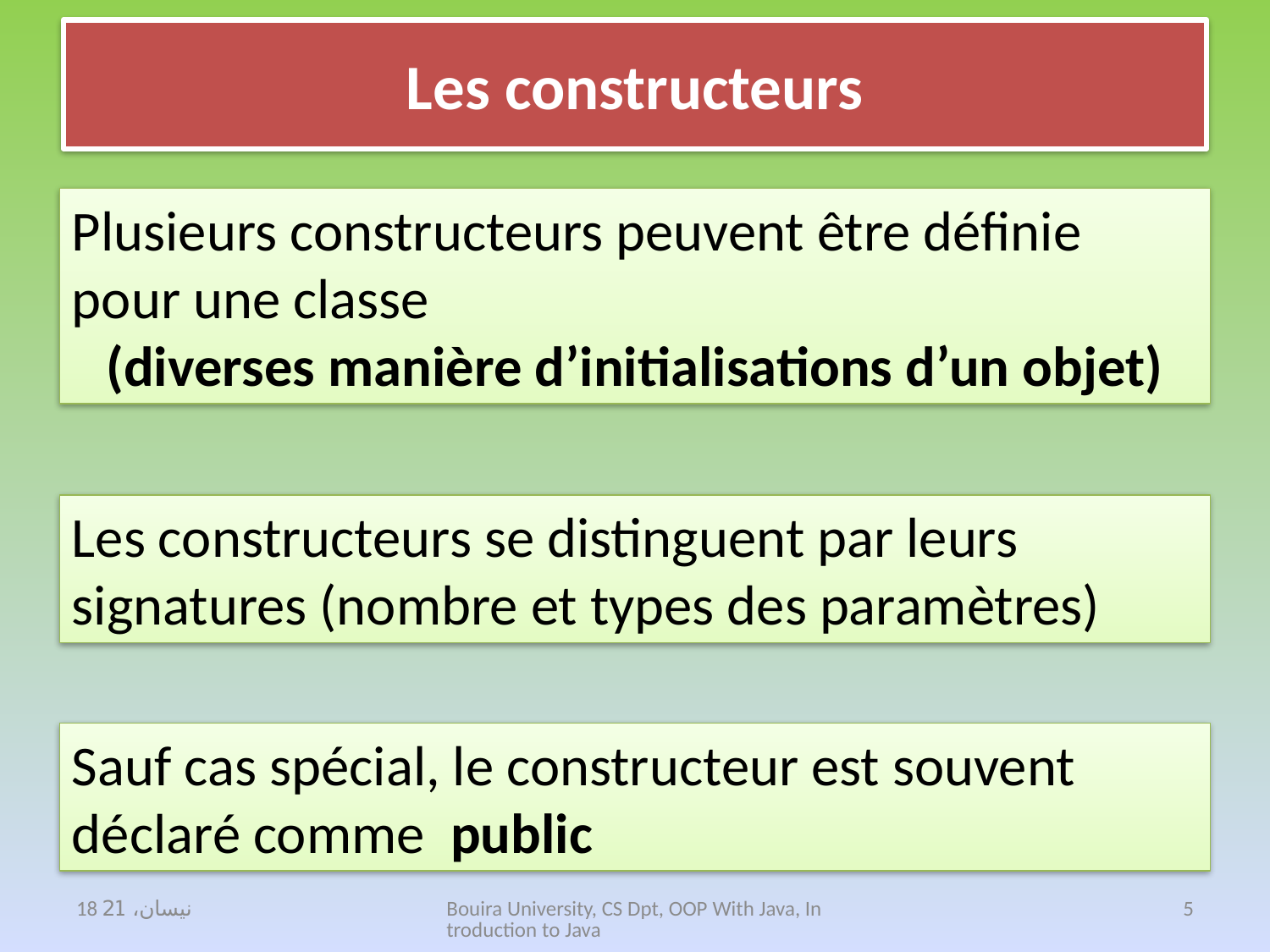

# Les constructeurs
Plusieurs constructeurs peuvent être définie pour une classe
(diverses manière d’initialisations d’un objet)
Les constructeurs se distinguent par leurs signatures (nombre et types des paramètres)
Sauf cas spécial, le constructeur est souvent déclaré comme  public
18 نيسان، 21
Bouira University, CS Dpt, OOP With Java, Introduction to Java
5